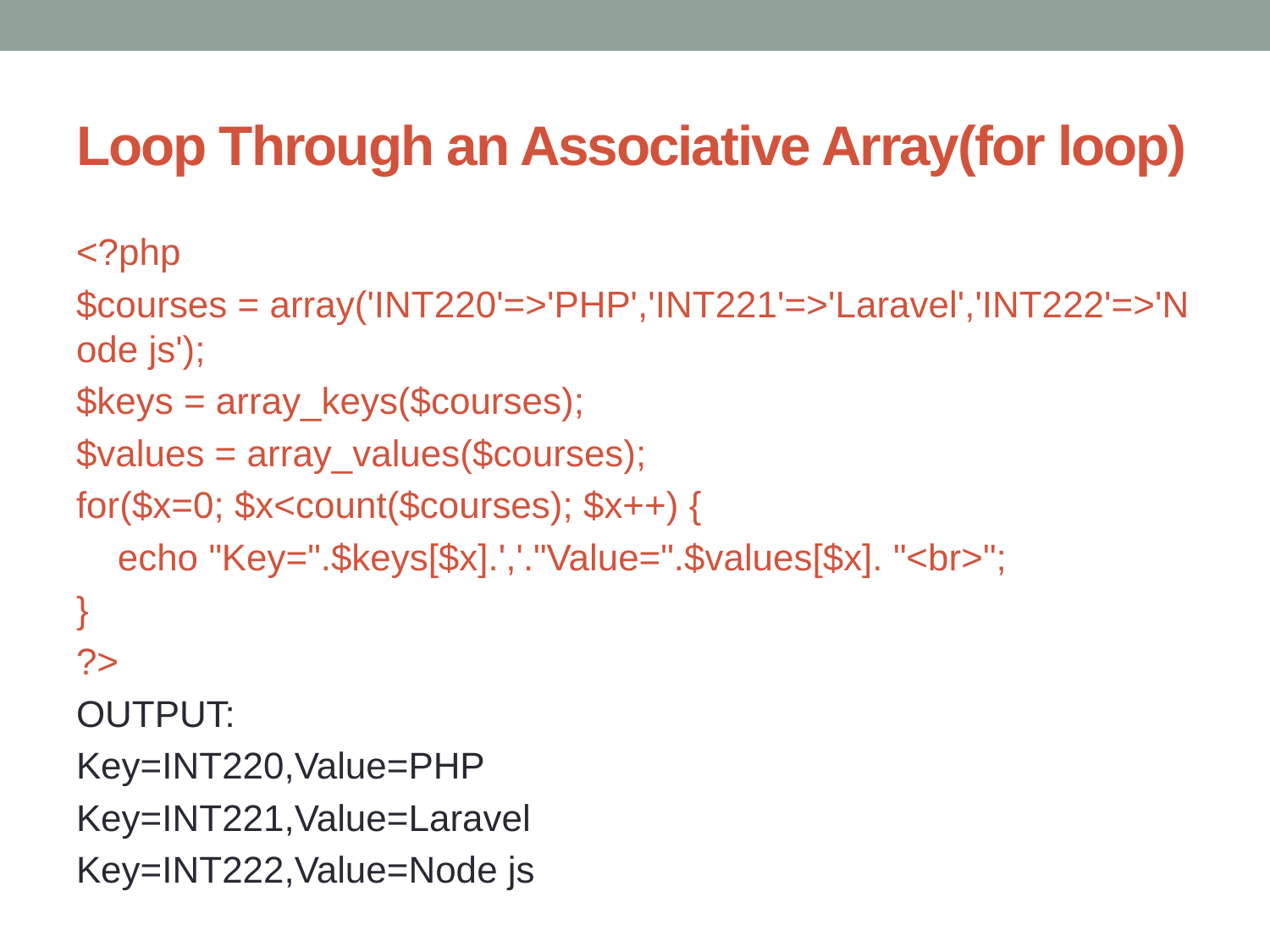

# Loop Through an Associative Array(for loop)
<?php
$courses = array('INT220'=>'PHP','INT221'=>'Laravel','INT222'=>'Node js');
$keys = array_keys($courses);
$values = array_values($courses);
for($x=0; $x<count($courses); $x++) {
    echo "Key=".$keys[$x].','."Value=".$values[$x]. "<br>";
}
?>
OUTPUT:
Key=INT220,Value=PHP
Key=INT221,Value=Laravel
Key=INT222,Value=Node js